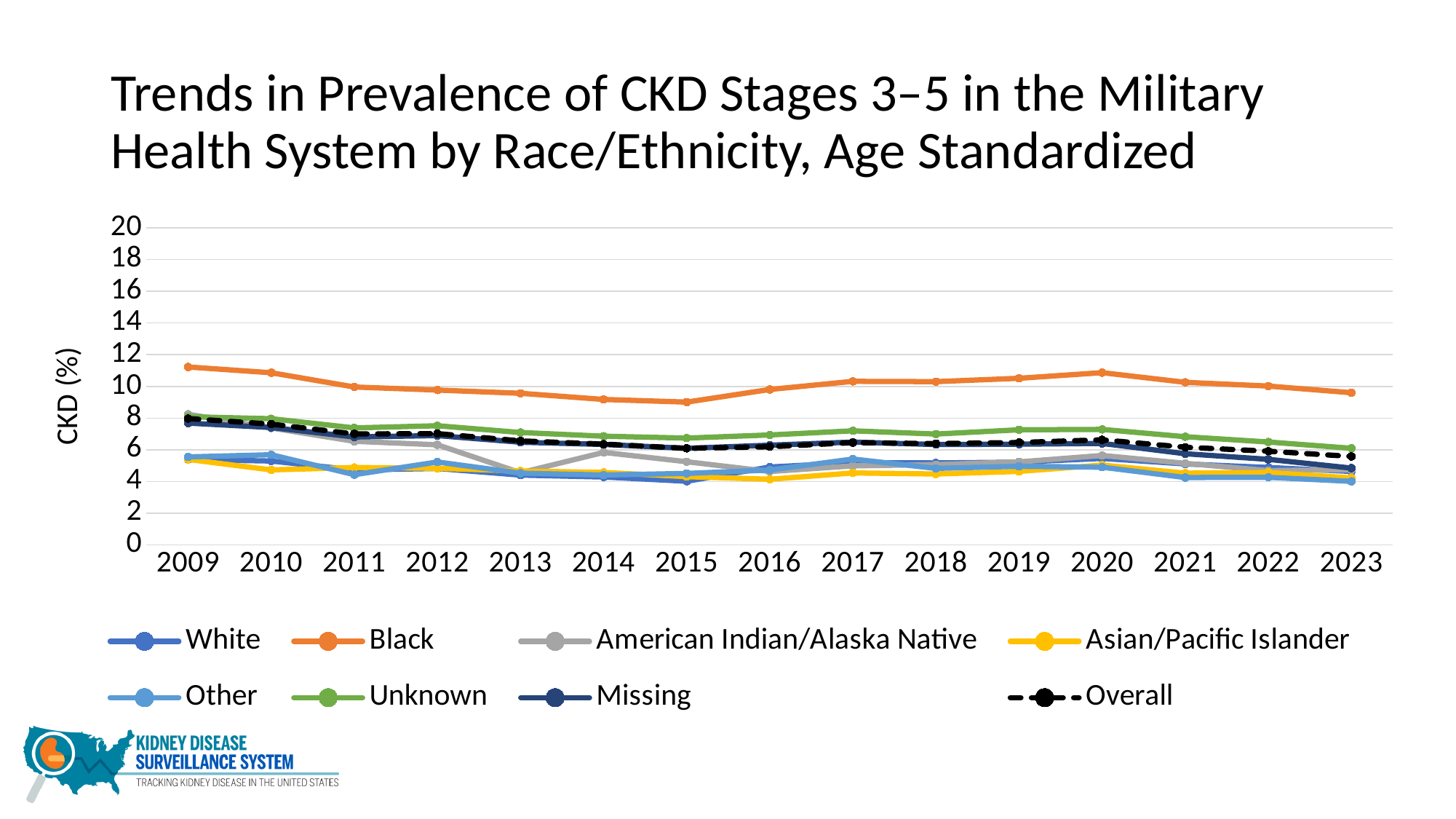

# Trends in Prevalence of CKD Stages 3–5 in the Military Health System by Race/Ethnicity, Age Standardized

### Chart

| Category | White | Black | American Indian/Alaska Native | Asian/Pacific Islander | Other | Unknown | Missing | Overall |
|---|---|---|---|---|---|---|---|---|
| 2009 | 5.379 | 11.2243 | 8.2446 | 5.392 | 5.5498 | 8.0868 | 7.6838 | 7.97 |
| 2010 | 5.2914 | 10.8618 | 7.3756 | 4.7299 | 5.6864 | 7.9605 | 7.4048 | 7.62 |
| 2011 | 4.7263 | 9.9619 | 6.5333 | 4.8811 | 4.4279 | 7.3797 | 6.8075 | 7.0 |
| 2012 | 4.8186 | 9.7692 | 6.3153 | 4.8291 | 5.2304 | 7.5159 | 6.896 | 7.02 |
| 2013 | 4.3983 | 9.5636 | 4.5522 | 4.662 | 4.5233 | 7.0905 | 6.4772 | 6.56 |
| 2014 | 4.2804 | 9.1774 | 5.8335 | 4.5696 | 4.4039 | 6.8557 | 6.3355 | 6.36 |
| 2015 | 4.0106 | 9.008 | 5.2461 | 4.3023 | 4.5073 | 6.7379 | 6.093 | 6.09 |
| 2016 | 4.91261 | 9.80736 | 4.62671 | 4.1359 | 4.72313 | 6.93506 | 6.2904 | 6.19 |
| 2017 | 5.1886 | 10.3193 | 4.9844 | 4.5371 | 5.4154 | 7.197 | 6.4852 | 6.45 |
| 2018 | 5.1706 | 10.2988 | 5.0638 | 4.4715 | 4.825 | 6.992 | 6.3297 | 6.39 |
| 2019 | 5.2178 | 10.5117 | 5.2356 | 4.635 | 4.9592 | 7.2601 | 6.3521 | 6.46 |
| 2020 | 5.4555 | 10.8665 | 5.6412 | 5.0343 | 4.9008 | 7.2851 | 6.4014 | 6.63 |
| 2021 | 5.1064 | 10.2571 | 5.1456 | 4.5232 | 4.2469 | 6.8248 | 5.7505 | 6.16 |
| 2022 | 4.8822 | 10.0213 | 4.6851 | 4.5664 | 4.2592 | 6.4903 | 5.3978 | 5.91 |
| 2023 | 4.63115 | 9.60097 | 4.73772 | 4.2196 | 4.0046 | 6.09583 | 4.84282 | 5.58 |